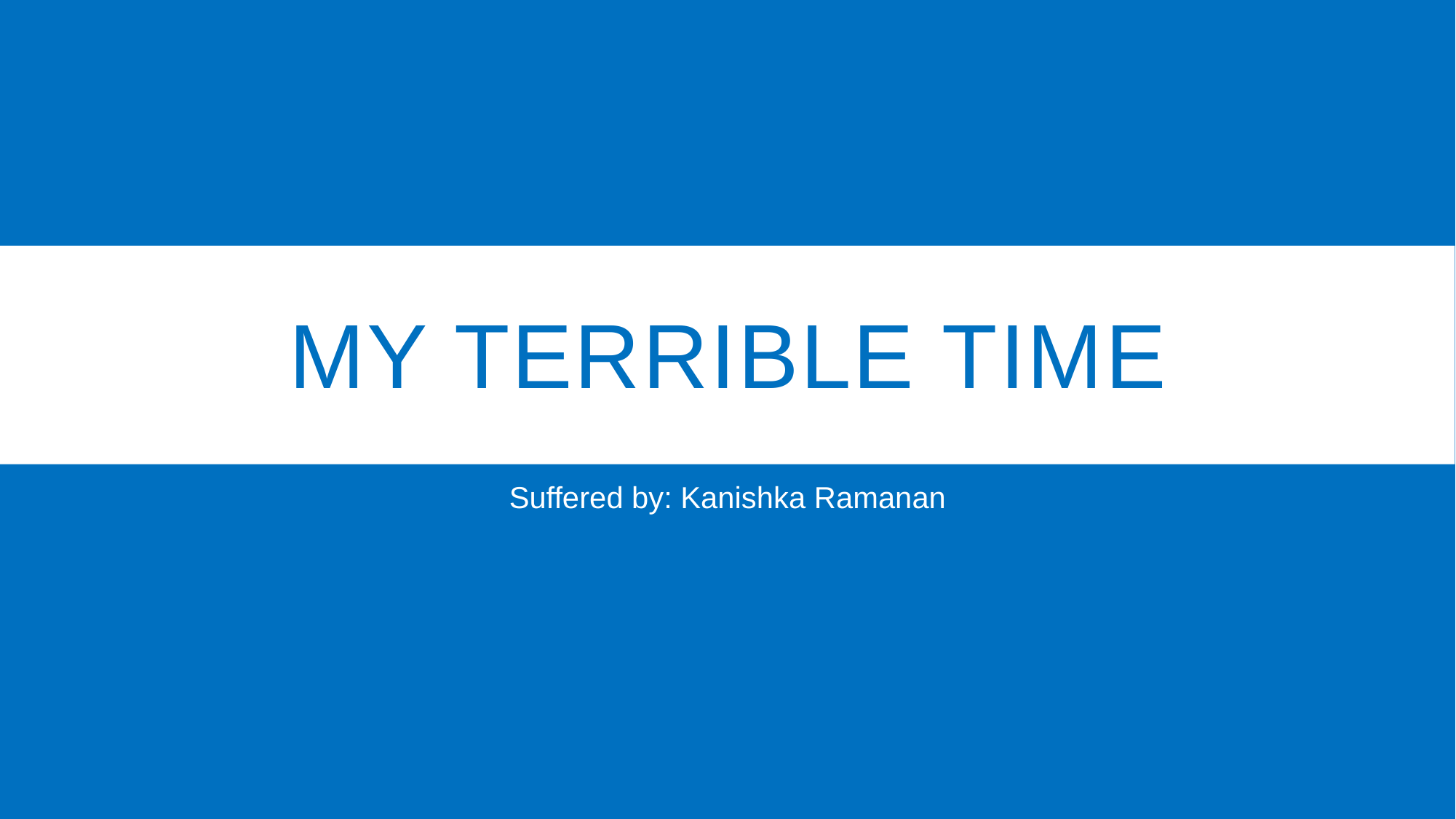

# My terrible time
Suffered by: Kanishka Ramanan